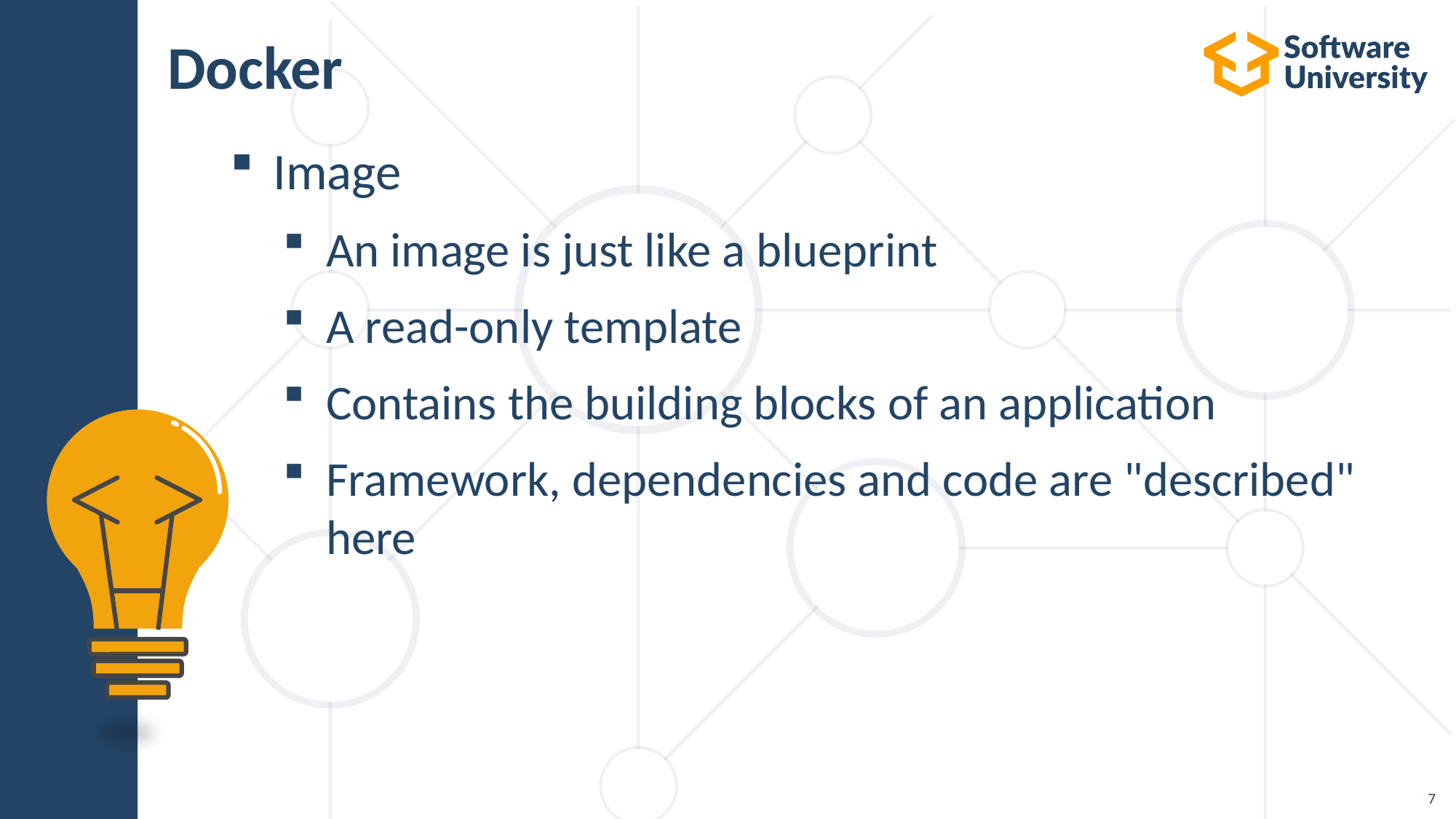

# Docker
Image
An image is just like a blueprint
A read-only template
Contains the building blocks of an application
Framework, dependencies and code are "described" here
7